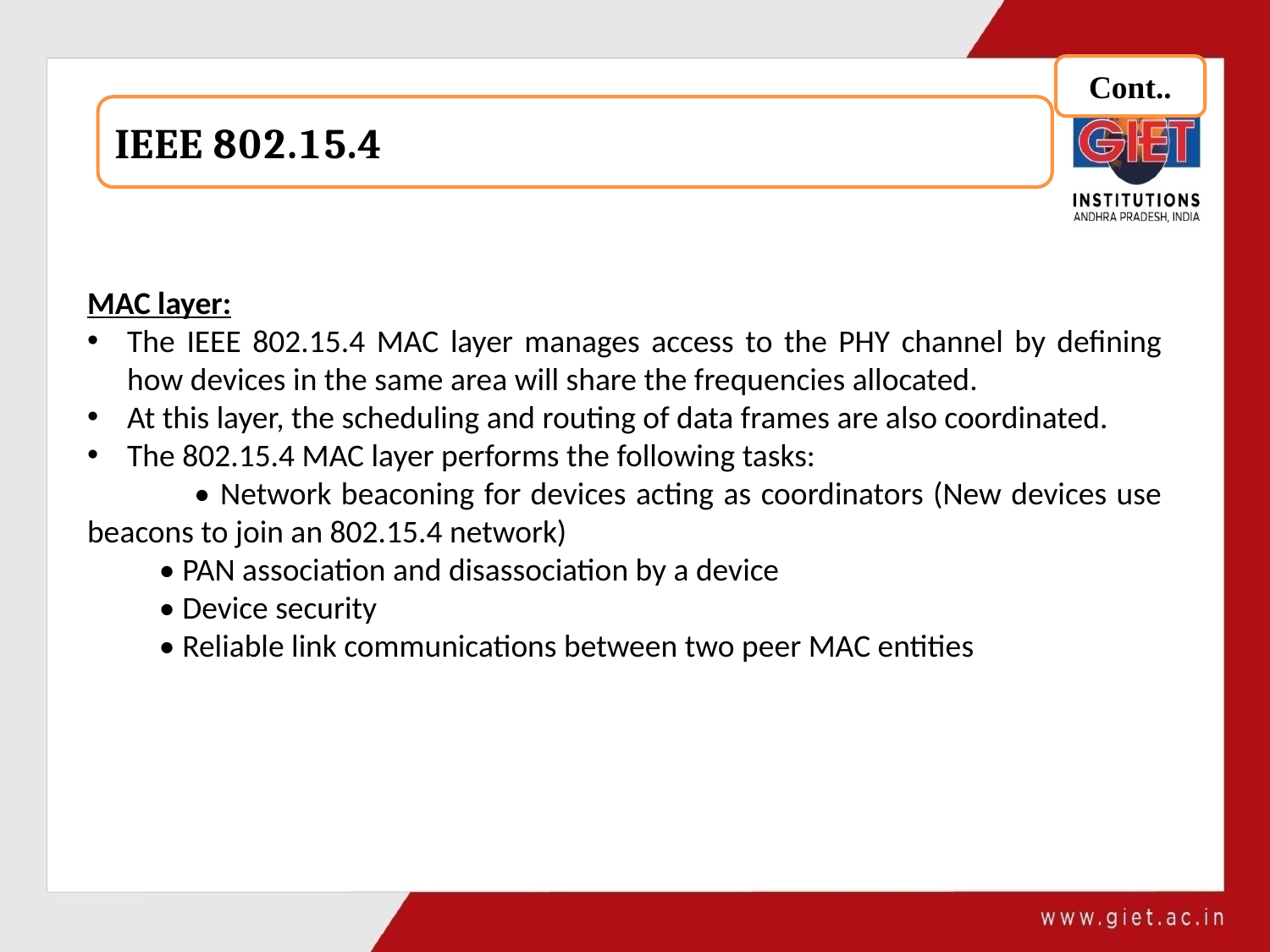

Cont..
IEEE 802.15.4
MAC layer:
The IEEE 802.15.4 MAC layer manages access to the PHY channel by defining how devices in the same area will share the frequencies allocated.
At this layer, the scheduling and routing of data frames are also coordinated.
The 802.15.4 MAC layer performs the following tasks:
           • Network beaconing for devices acting as coordinators (New devices use beacons to join an 802.15.4 network)
          • PAN association and disassociation by a device
          • Device security
          • Reliable link communications between two peer MAC entities